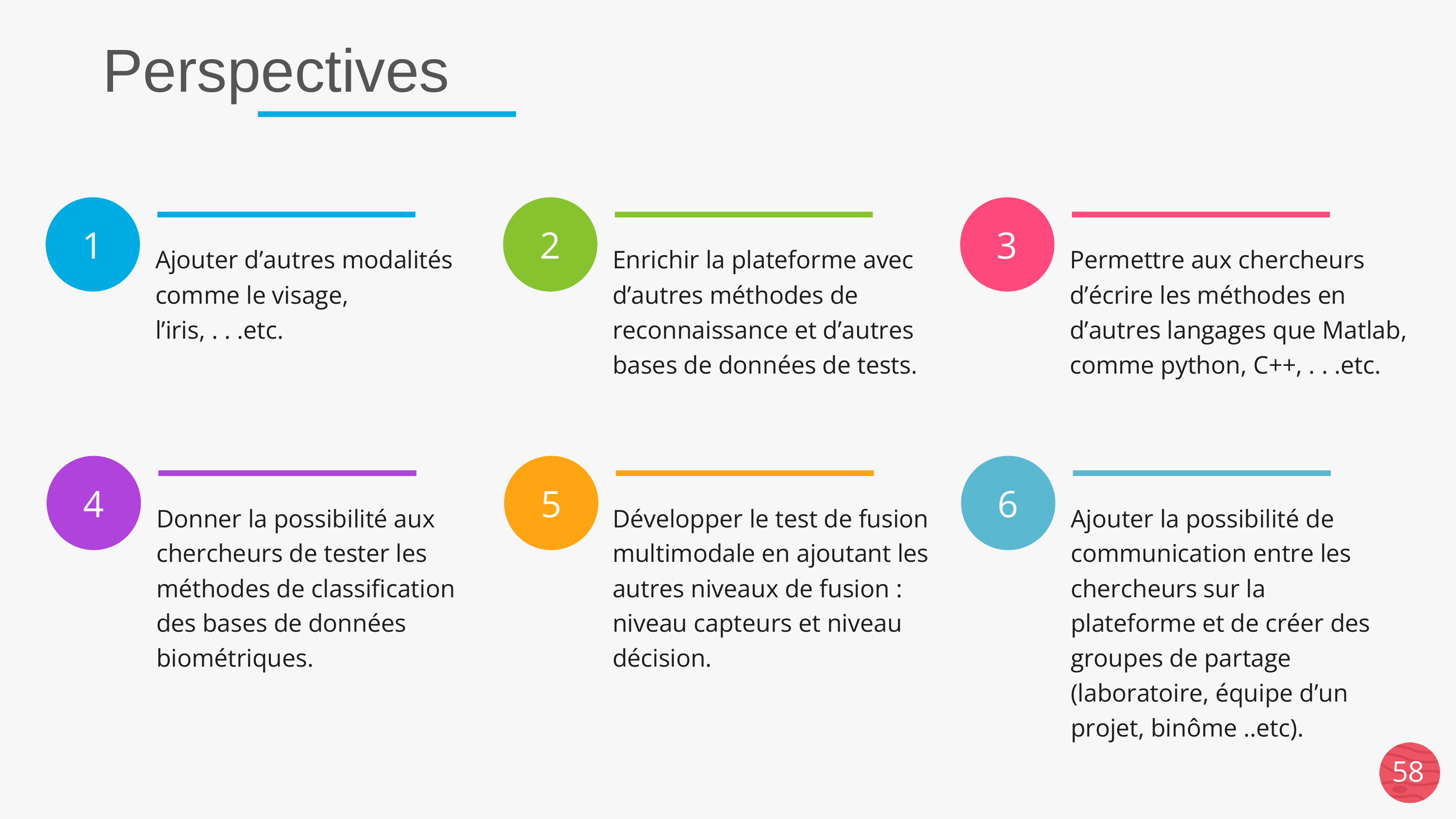

# Perspectives
Enrichir la plateforme avec d’autres méthodes de reconnaissance et d’autres bases de données de tests.
Ajouter d’autres modalités comme le visage, l’iris, . . .etc.
Permettre aux chercheurs d’écrire les méthodes en d’autres langages que Matlab, comme python, C++, . . .etc.
Développer le test de fusion multimodale en ajoutant les autres niveaux de fusion : niveau capteurs et niveau décision.
Donner la possibilité aux chercheurs de tester les méthodes de classification des bases de données biométriques.
Ajouter la possibilité de communication entre les chercheurs sur la plateforme et de créer des groupes de partage (laboratoire, équipe d’un projet, binôme ..etc).
58